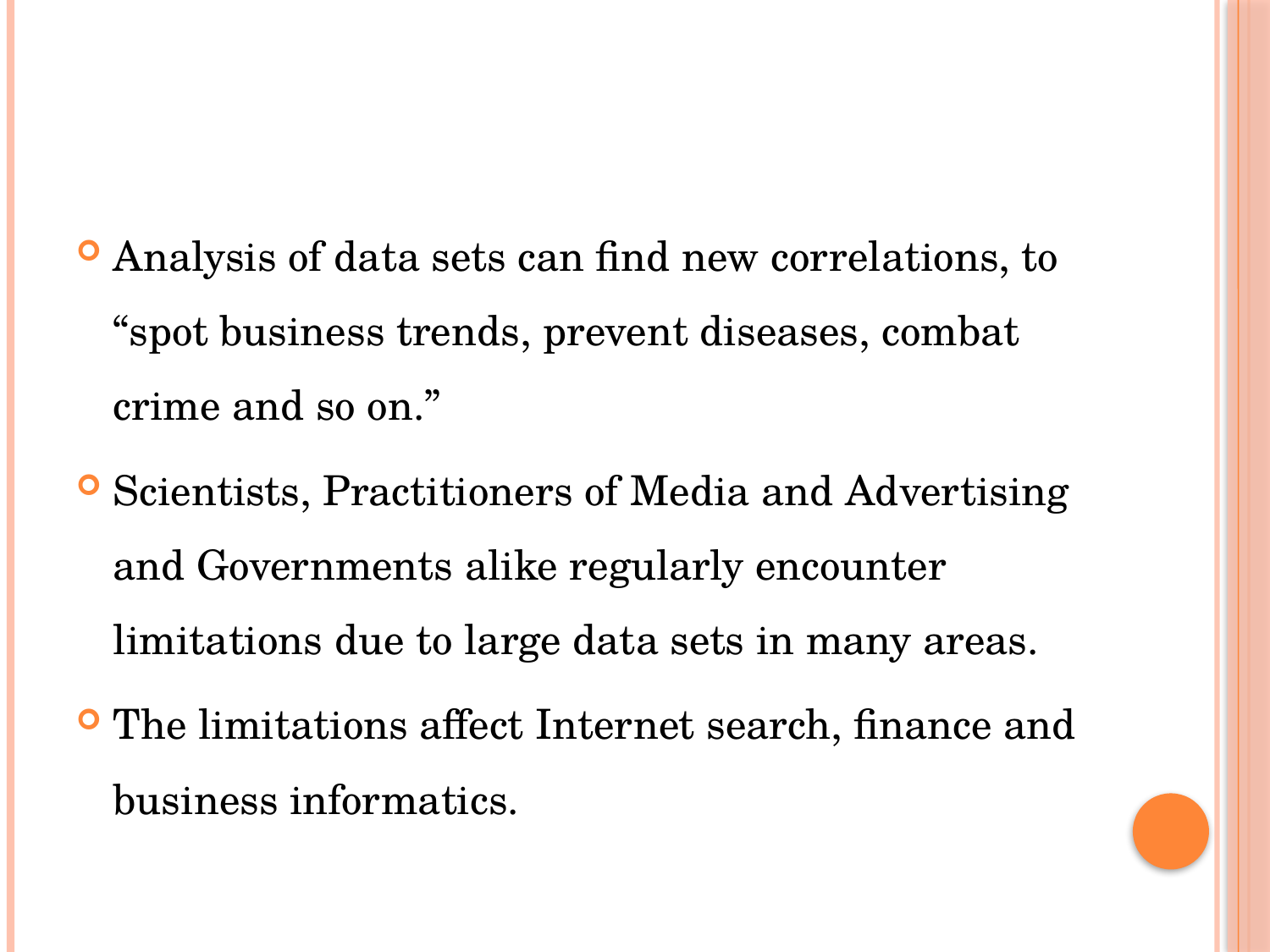

Analysis of data sets can find new correlations, to “spot business trends, prevent diseases, combat crime and so on.”
Scientists, Practitioners of Media and Advertising and Governments alike regularly encounter limitations due to large data sets in many areas.
The limitations affect Internet search, finance and business informatics.